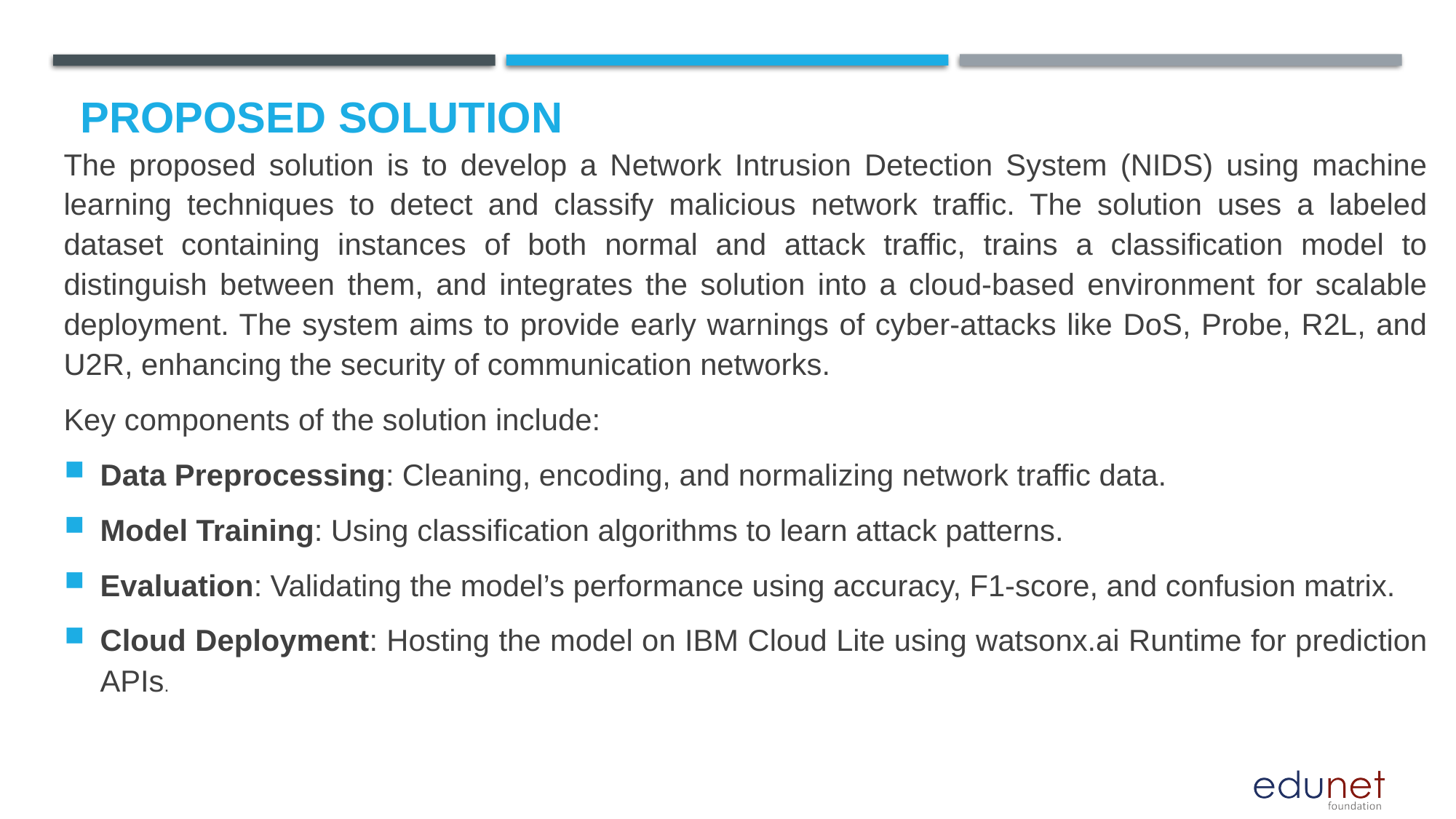

# Proposed Solution
The proposed solution is to develop a Network Intrusion Detection System (NIDS) using machine learning techniques to detect and classify malicious network traffic. The solution uses a labeled dataset containing instances of both normal and attack traffic, trains a classification model to distinguish between them, and integrates the solution into a cloud-based environment for scalable deployment. The system aims to provide early warnings of cyber-attacks like DoS, Probe, R2L, and U2R, enhancing the security of communication networks.
Key components of the solution include:
Data Preprocessing: Cleaning, encoding, and normalizing network traffic data.
Model Training: Using classification algorithms to learn attack patterns.
Evaluation: Validating the model’s performance using accuracy, F1-score, and confusion matrix.
Cloud Deployment: Hosting the model on IBM Cloud Lite using watsonx.ai Runtime for prediction APIs.